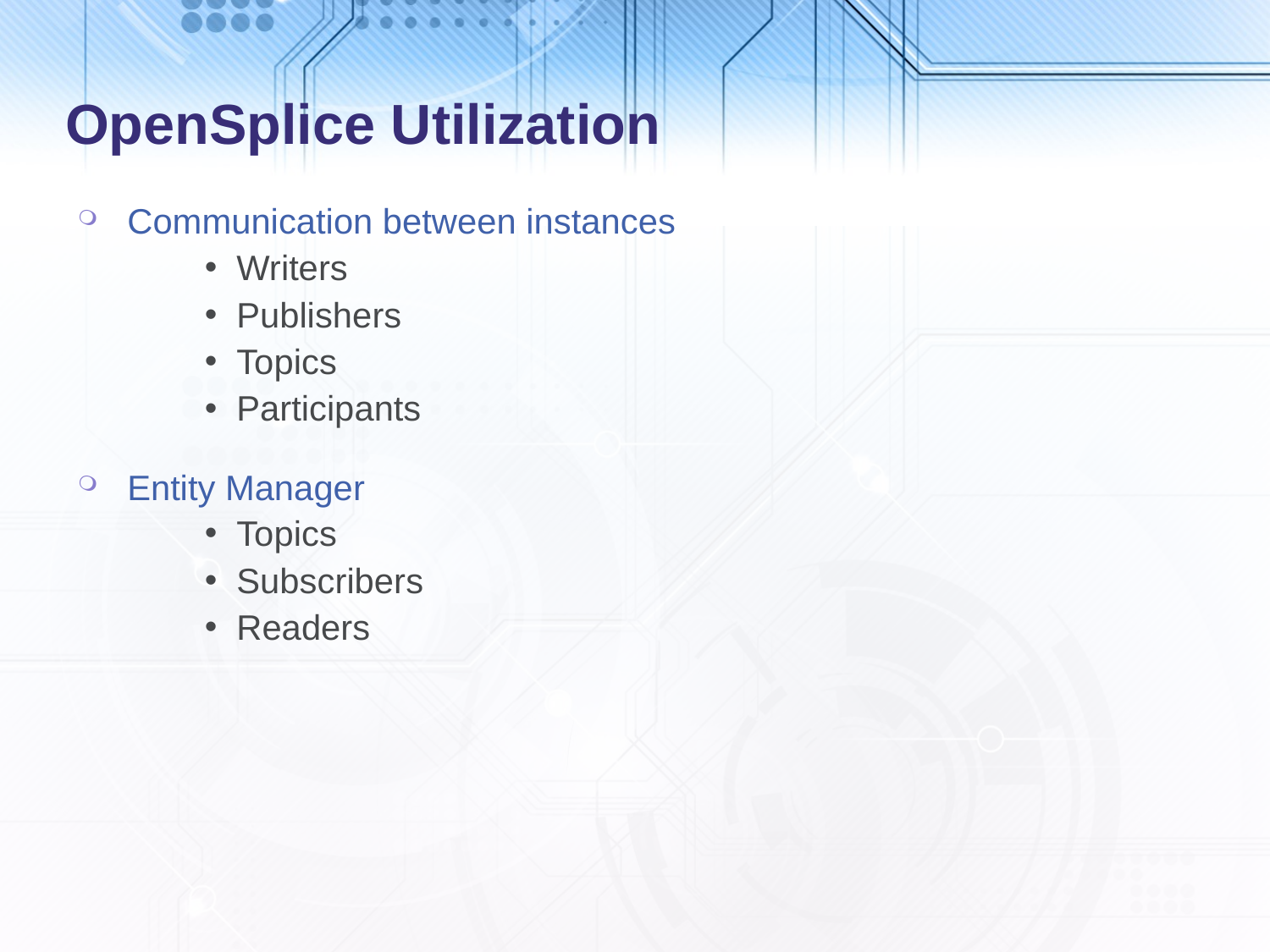

# OpenSplice Utilization
Communication between instances
Writers
Publishers
Topics
Participants
Entity Manager
Topics
Subscribers
Readers